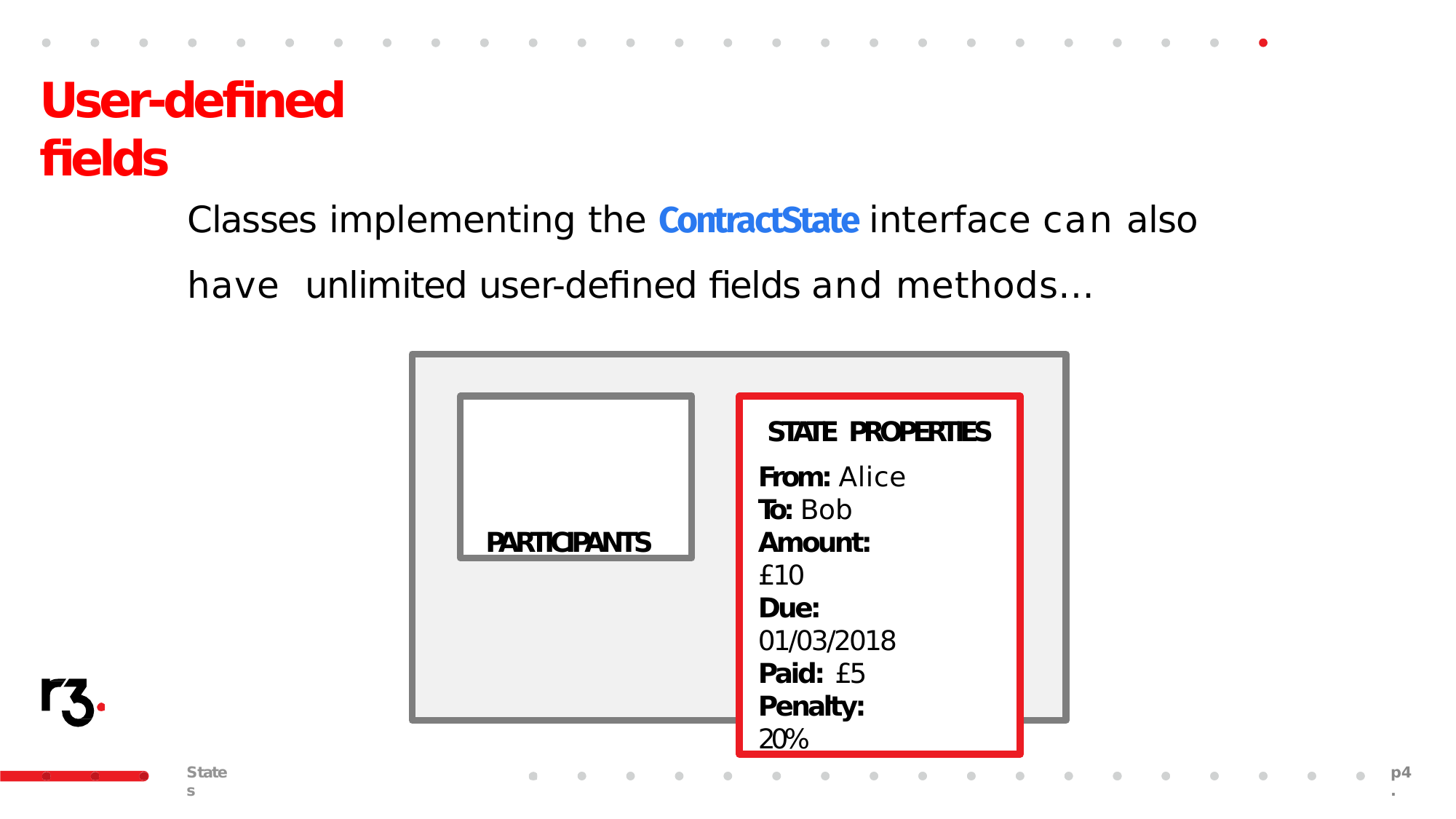

# User-defined fields
Classes implementing the ContractState interface can also have  unlimited user-defined fields and methods…

PARTICIPANTS
STATE PROPERTIES
From: Alice  To: Bob  Amount: £10
Due: 01/03/2018
Paid: £5
Penalty: 20%
States
p4.